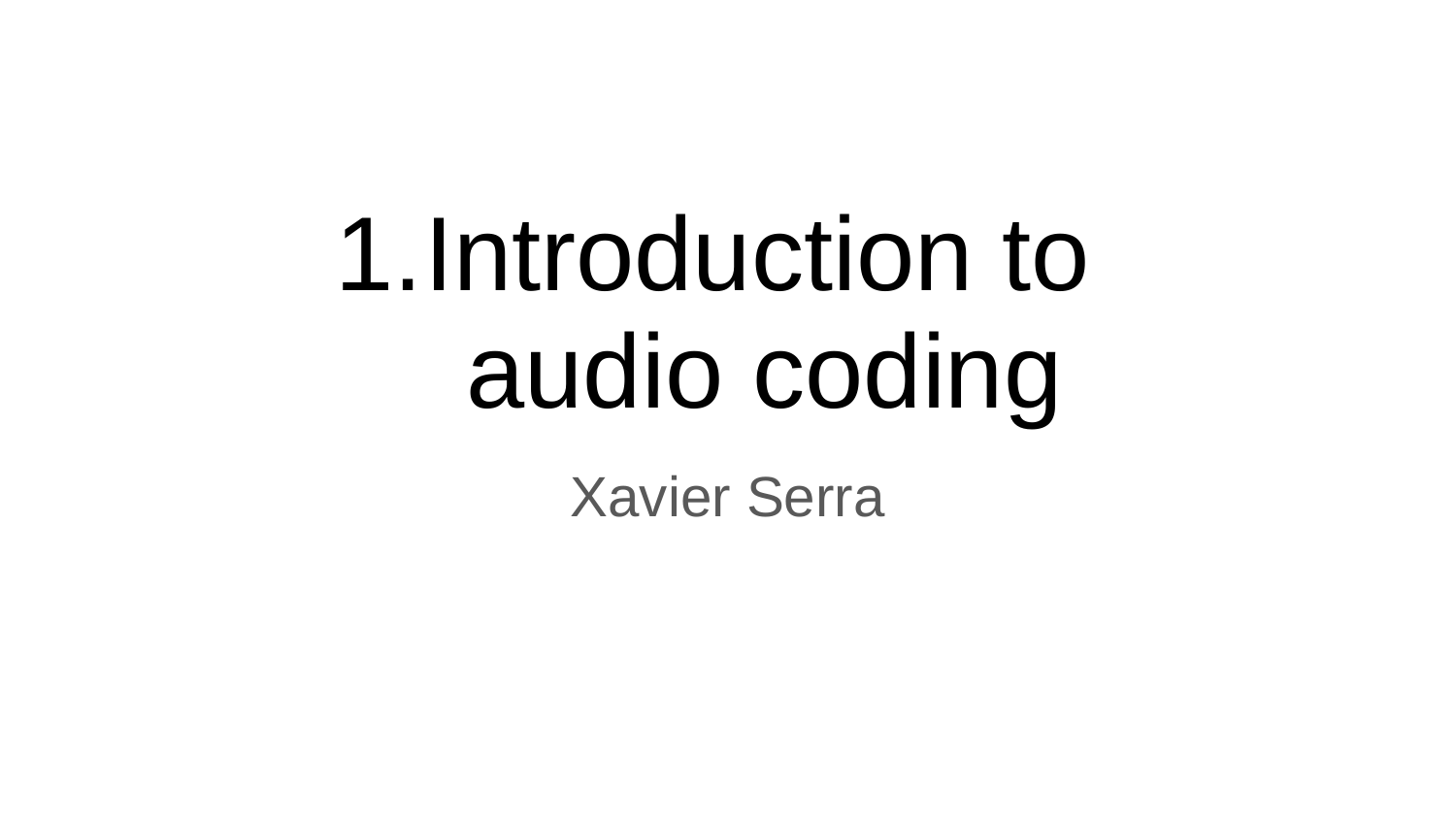

# Introduction to audio coding
Xavier Serra